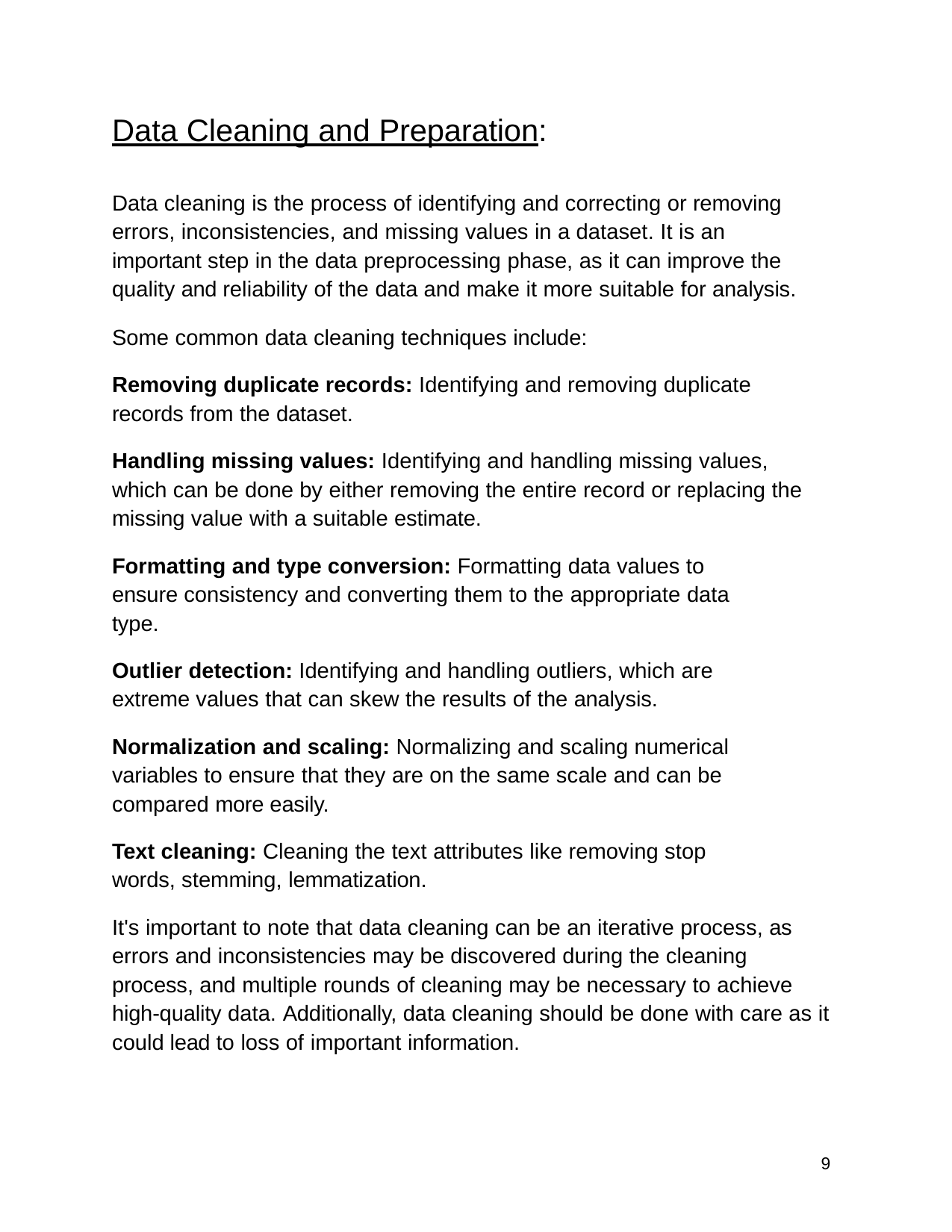

Data Cleaning and Preparation:

Data cleaning is the process of identifying and correcting or removing errors, inconsistencies, and missing values in a dataset. It is an important step in the data preprocessing phase, as it can improve the quality and reliability of the data and make it more suitable for analysis.

Some common data cleaning techniques include:
Removing duplicate records: Identifying and removing duplicate records from the dataset.
Handling missing values: Identifying and handling missing values, which can be done by either removing the entire record or replacing the missing value with a suitable estimate.
Formatting and type conversion: Formatting data values to ensure consistency and converting them to the appropriate data type.
Outlier detection: Identifying and handling outliers, which are extreme values that can skew the results of the analysis.
Normalization and scaling: Normalizing and scaling numerical variables to ensure that they are on the same scale and can be compared more easily.
Text cleaning: Cleaning the text attributes like removing stop words, stemming, lemmatization.
It's important to note that data cleaning can be an iterative process, as errors and inconsistencies may be discovered during the cleaning process, and multiple rounds of cleaning may be necessary to achieve high-quality data. Additionally, data cleaning should be done with care as it could lead to loss of important information.
9